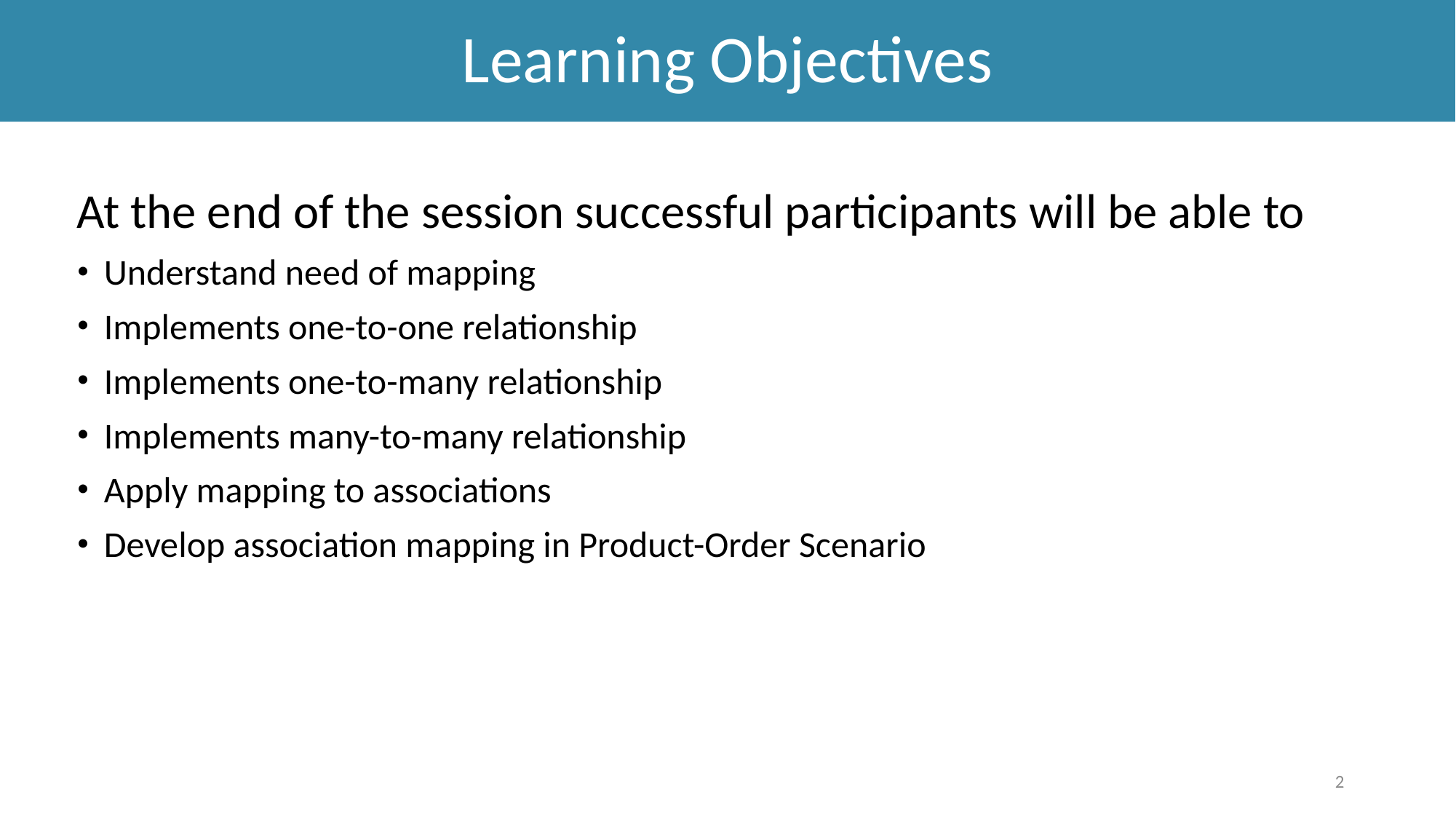

# Learning Objectives
At the end of the session successful participants will be able to
Understand need of mapping
Implements one-to-one relationship
Implements one-to-many relationship
Implements many-to-many relationship
Apply mapping to associations
Develop association mapping in Product-Order Scenario

2